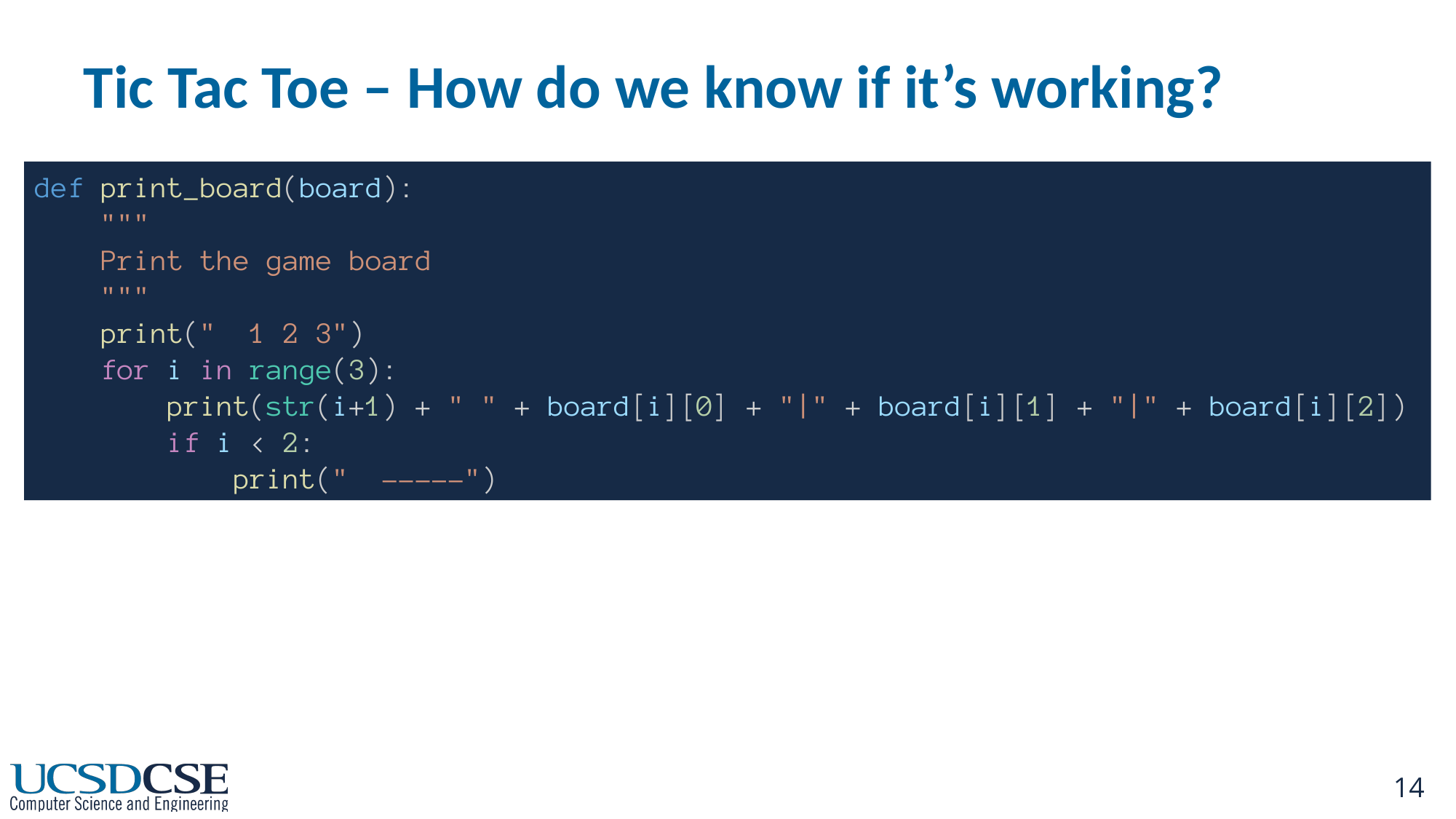

# Tic Tac Toe – How do we know if it’s working?
def print_board(board):
    """
    Print the game board
    """
    print("  1 2 3")
    for i in range(3):
        print(str(i+1) + " " + board[i][0] + "|" + board[i][1] + "|" + board[i][2])
        if i < 2:
            print("  -----")